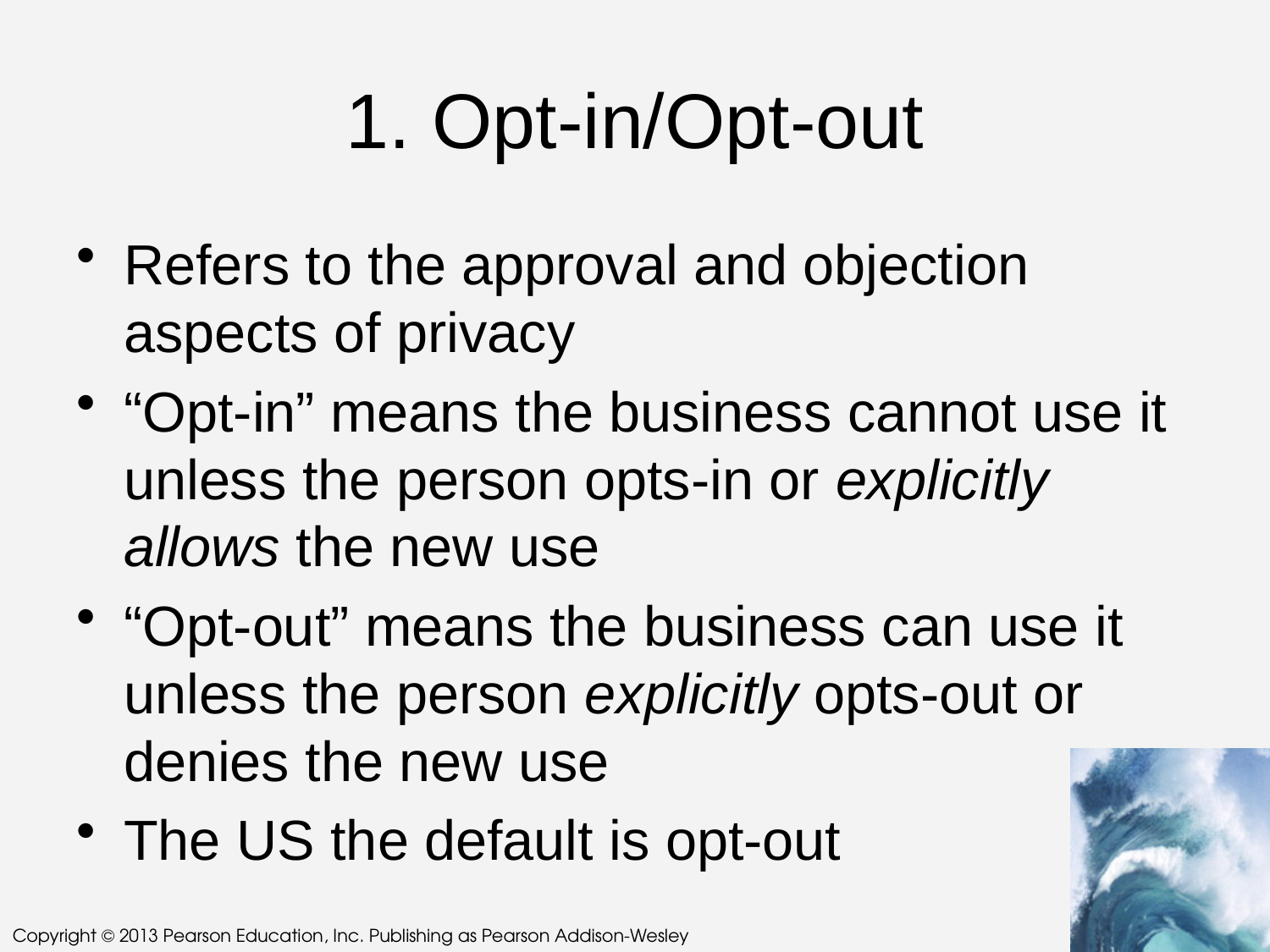

# 1. Opt-in/Opt-out
Refers to the approval and objection aspects of privacy
“Opt-in” means the business cannot use it unless the person opts-in or explicitly allows the new use
“Opt-out” means the business can use it unless the person explicitly opts-out or denies the new use
The US the default is opt-out